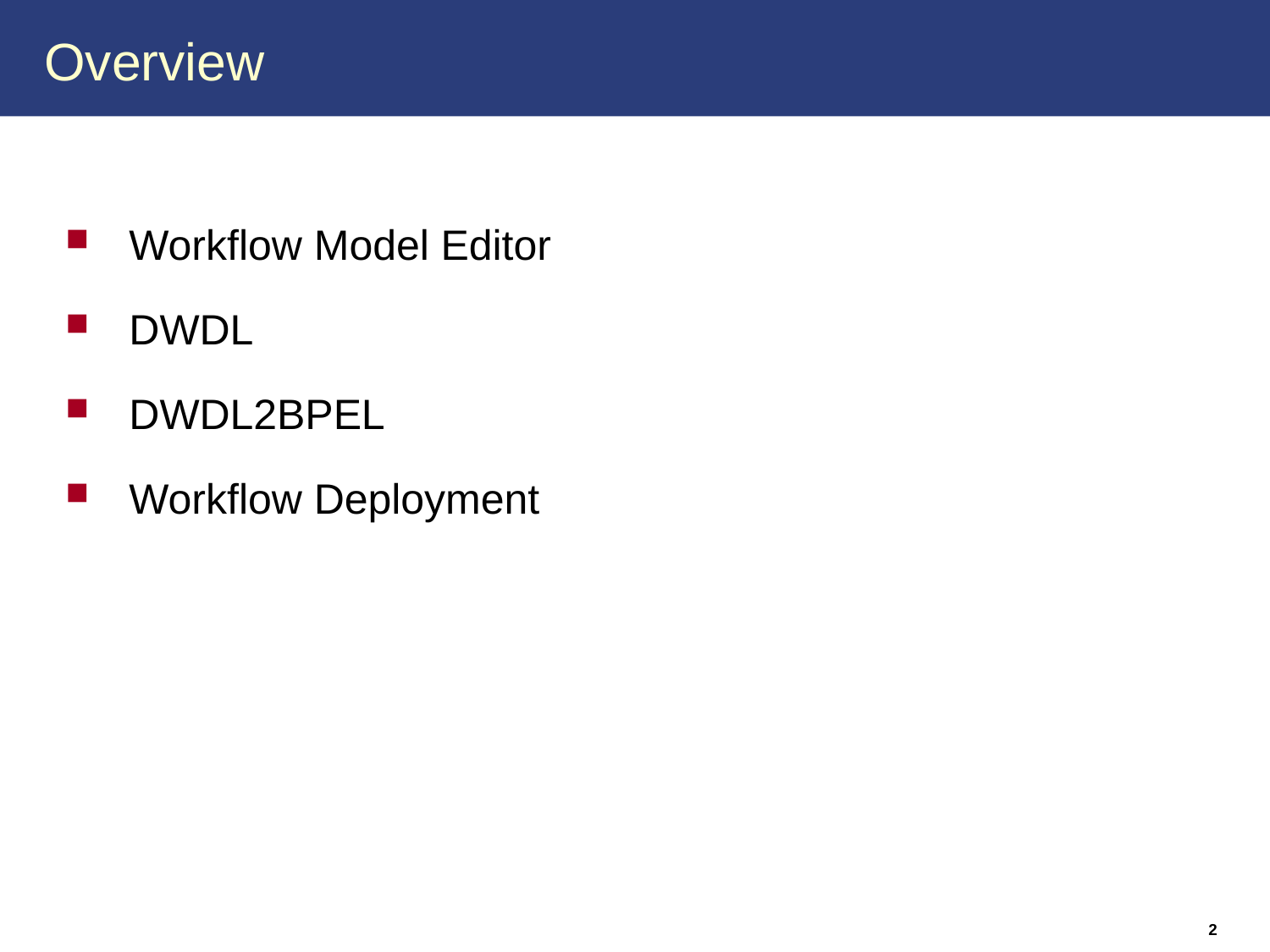

# Overview

Workflow Model Editor
DWDL
DWDL2BPEL
Workflow Deployment
2